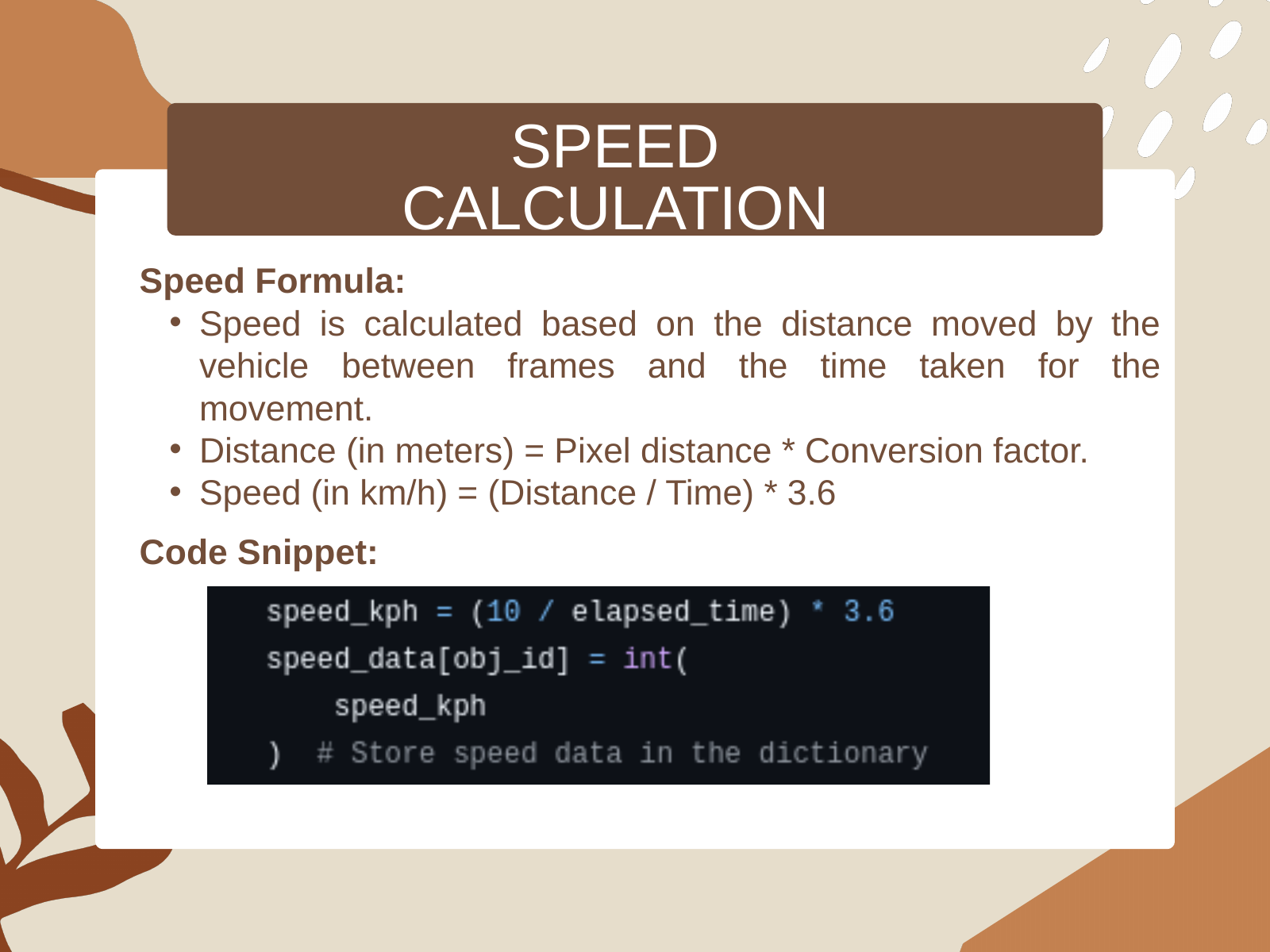

SPEED CALCULATION

Speed Formula:
Speed is calculated based on the distance moved by the vehicle between frames and the time taken for the movement.
Distance (in meters) = Pixel distance * Conversion factor.
Speed (in km/h) = (Distance / Time) * 3.6

Code Snippet: